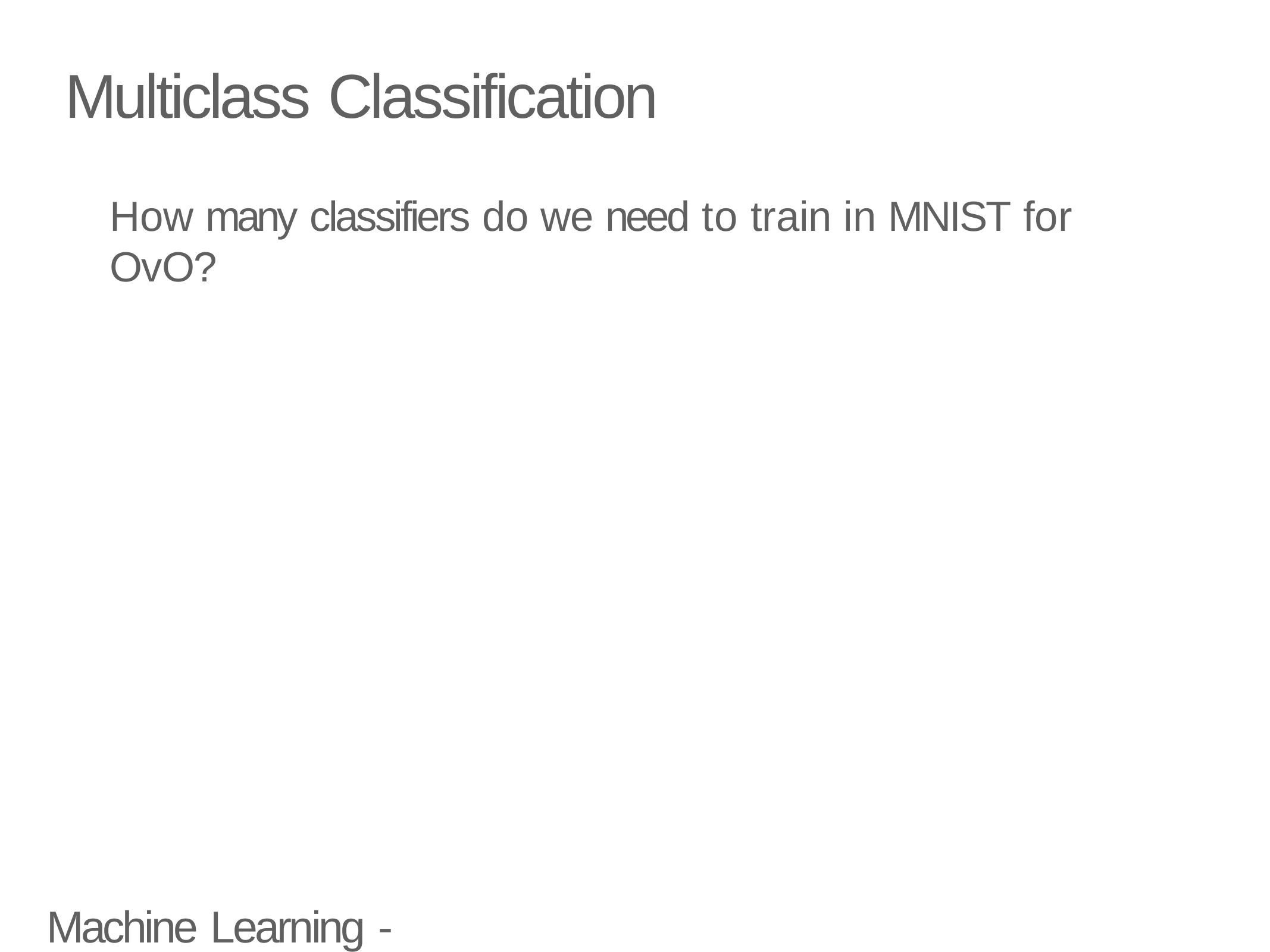

# Multiclass Classification
How many classifiers do we need to train in MNIST for OvO?
Machine Learning - Classfication